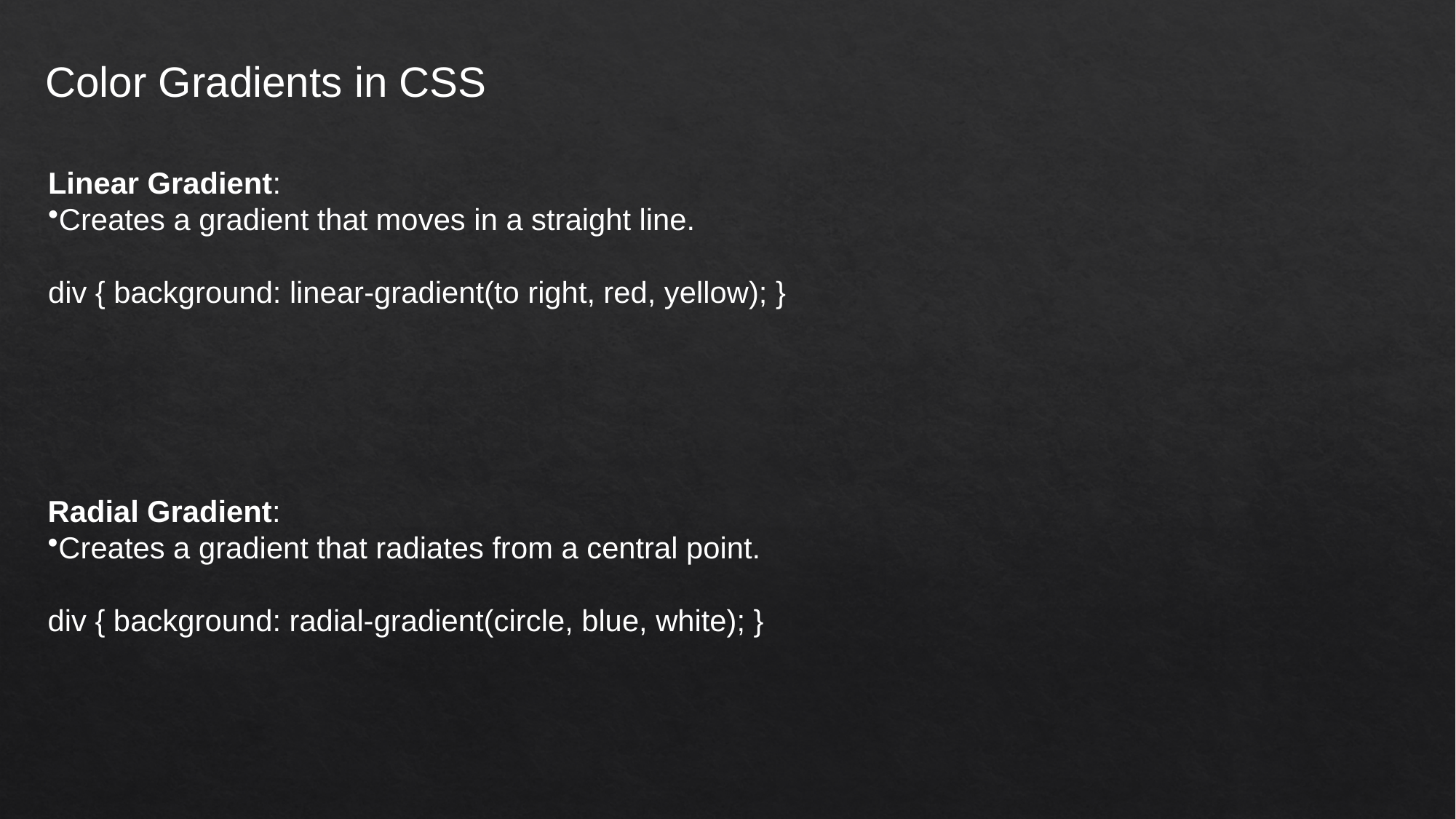

Color Gradients in CSS
Linear Gradient:
Creates a gradient that moves in a straight line.

div { background: linear-gradient(to right, red, yellow); }

Radial Gradient:
Creates a gradient that radiates from a central point.

div { background: radial-gradient(circle, blue, white); }